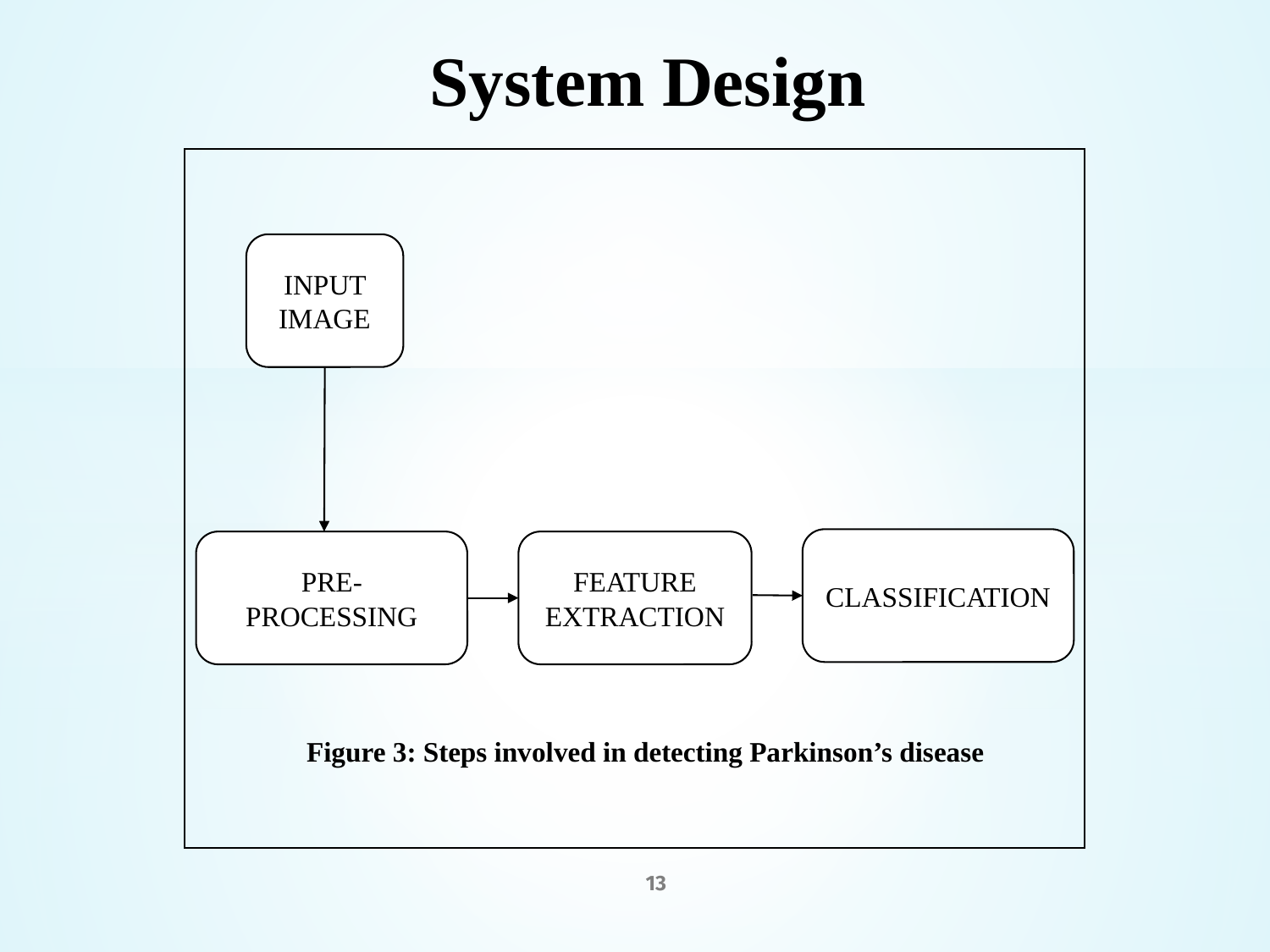

# System Design

Figure 3: Steps involved in detecting Parkinson’s disease

INPUT IMAGE
CLASSIFICATION
FEATURE EXTRACTION
PRE-PROCESSING
13